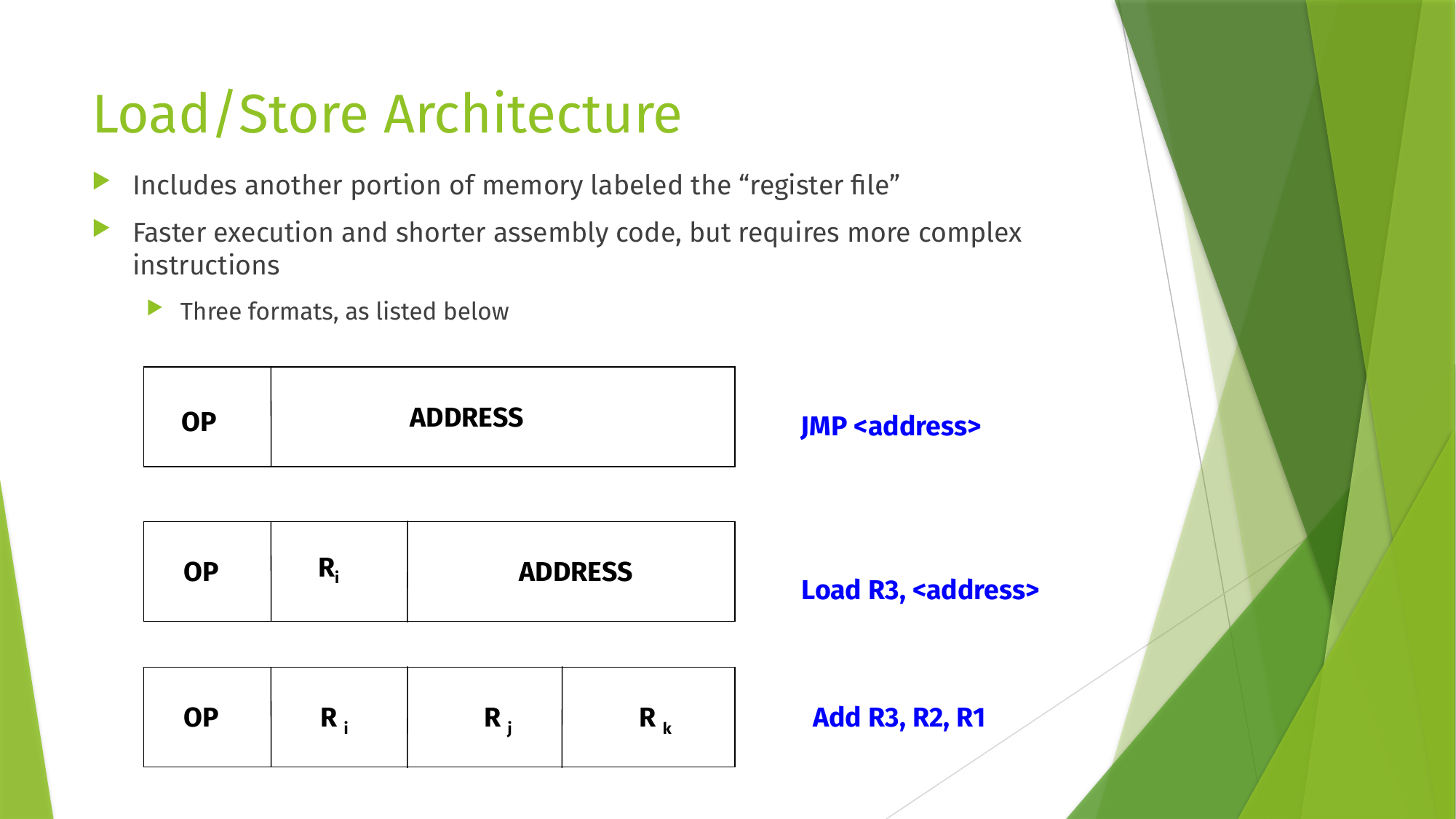

# Load/Store Architecture
Includes another portion of memory labeled the “register file”
Faster execution and shorter assembly code, but requires more complex instructions
Three formats, as listed below

ADDRESS
OP
JMP <address>

Ri
OP
ADDRESS
Load R3, <address>

OP
R i
R j
R k
Add R3, R2, R1